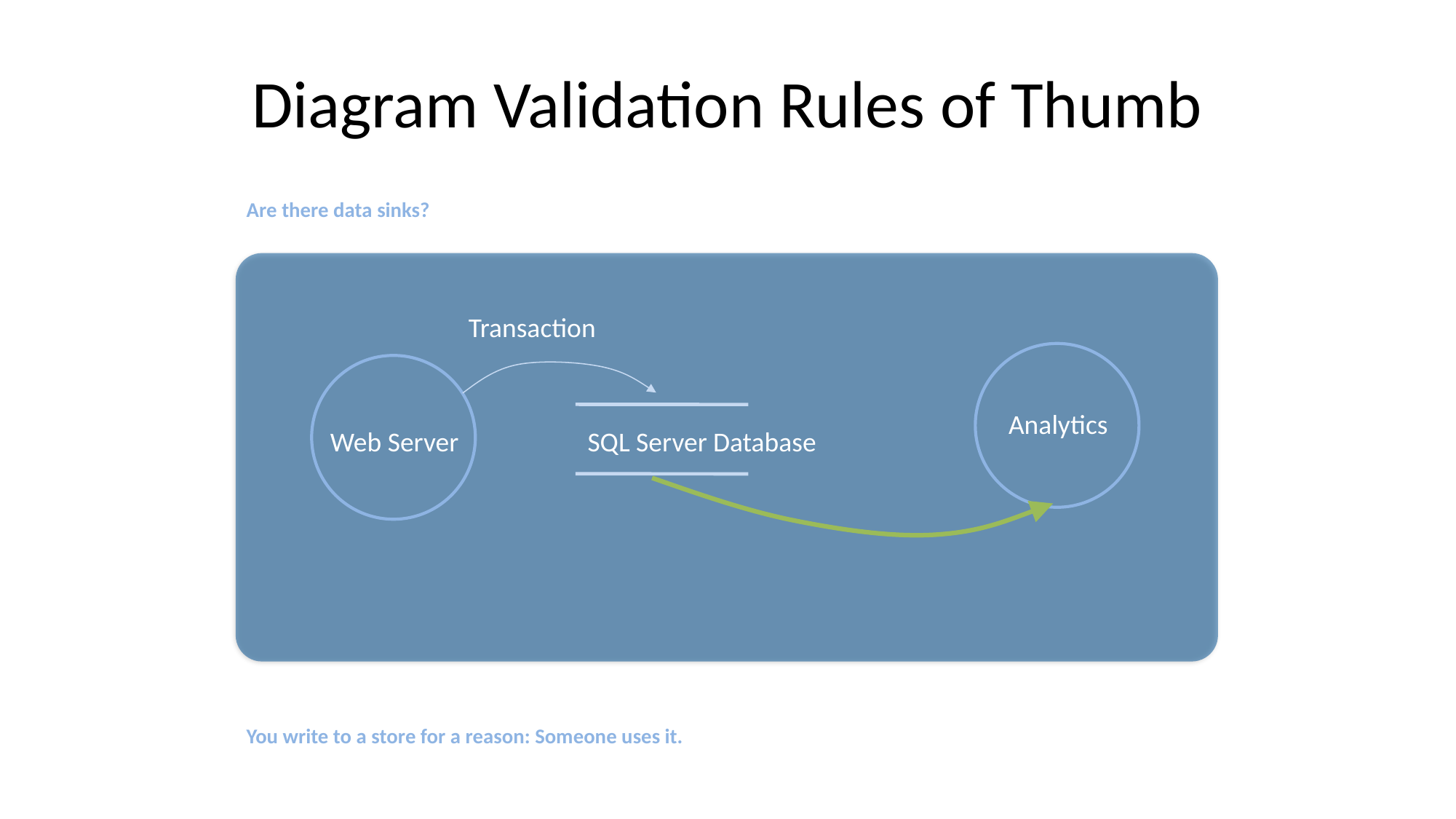

# Diagram Validation Rules of Thumb
Are there data sinks?

You write to a store for a reason: Someone uses it.

Transaction

Web Server
SQL Server Database
Analytics